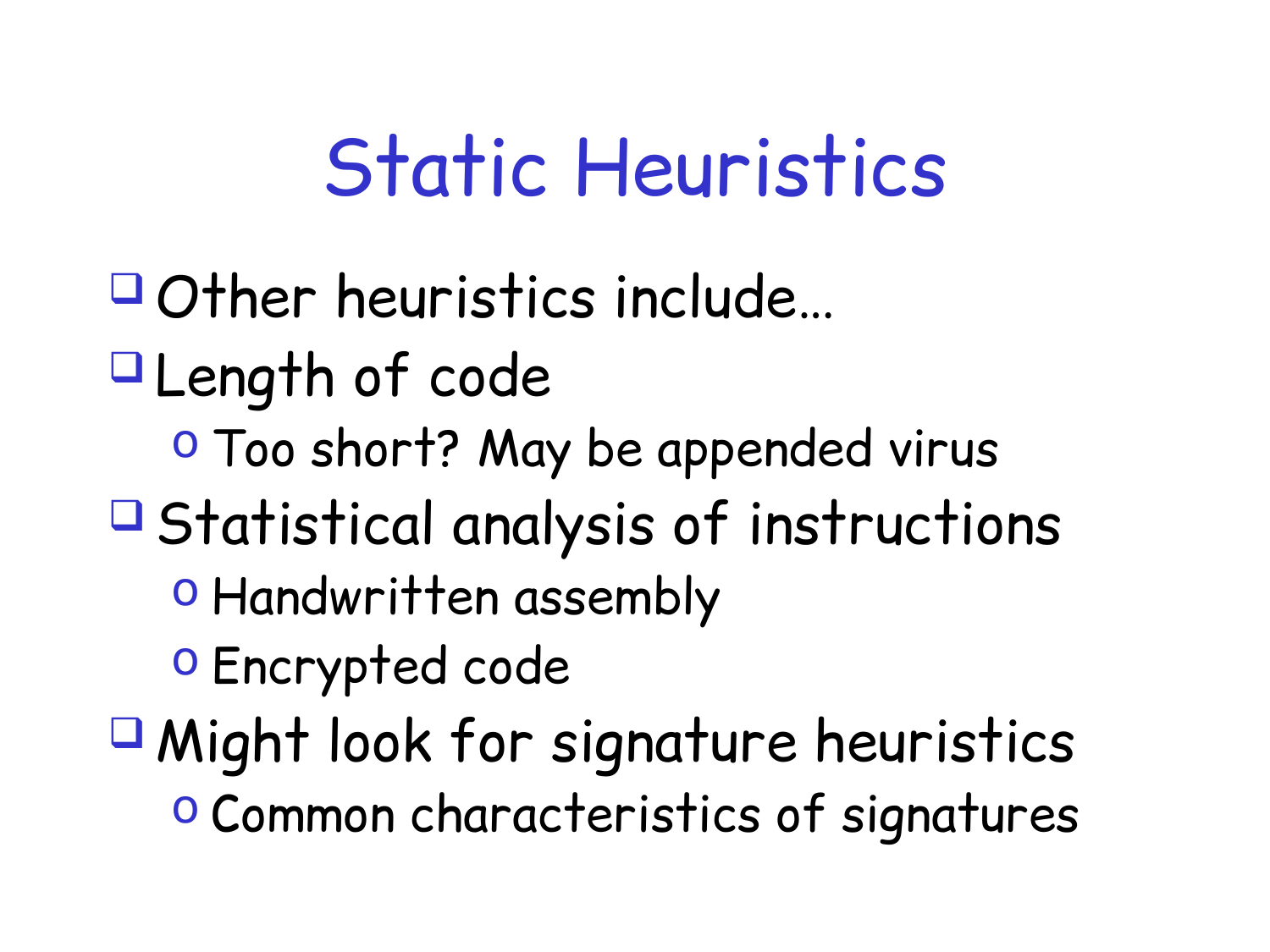

# Static Heuristics
Other heuristics include…
Length of code
Too short? May be appended virus
Statistical analysis of instructions
Handwritten assembly
Encrypted code
Might look for signature heuristics
Common characteristics of signatures